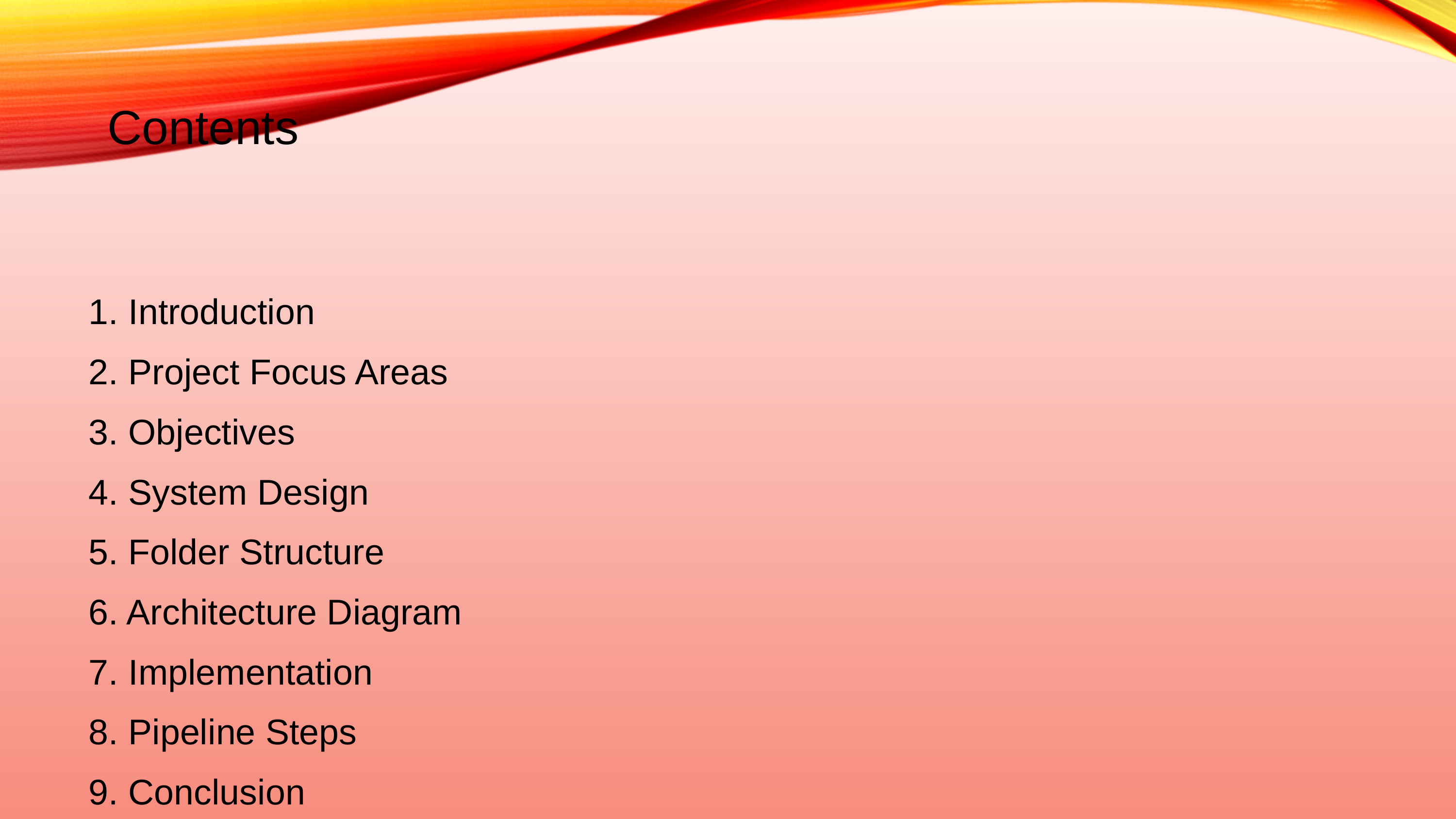

Contents
 1. Introduction
 2. Project Focus Areas
 3. Objectives
 4. System Design
 5. Folder Structure
 6. Architecture Diagram
 7. Implementation
 8. Pipeline Steps
 9. Conclusion